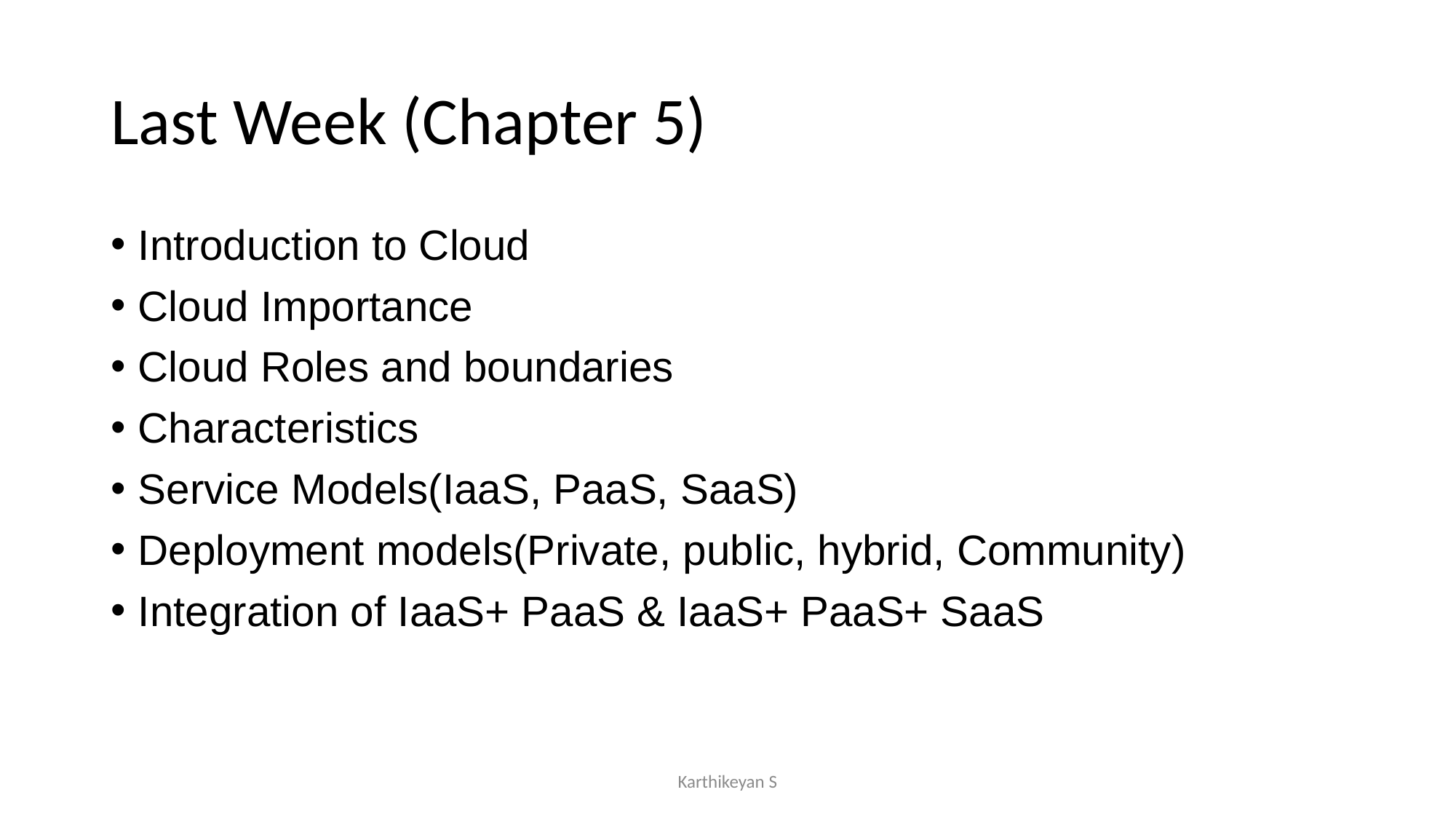

# Last Week (Chapter 5)
Introduction to Cloud
Cloud Importance
Cloud Roles and boundaries
Characteristics
Service Models(IaaS, PaaS, SaaS)
Deployment models(Private, public, hybrid, Community)
Integration of IaaS+ PaaS & IaaS+ PaaS+ SaaS
Karthikeyan S